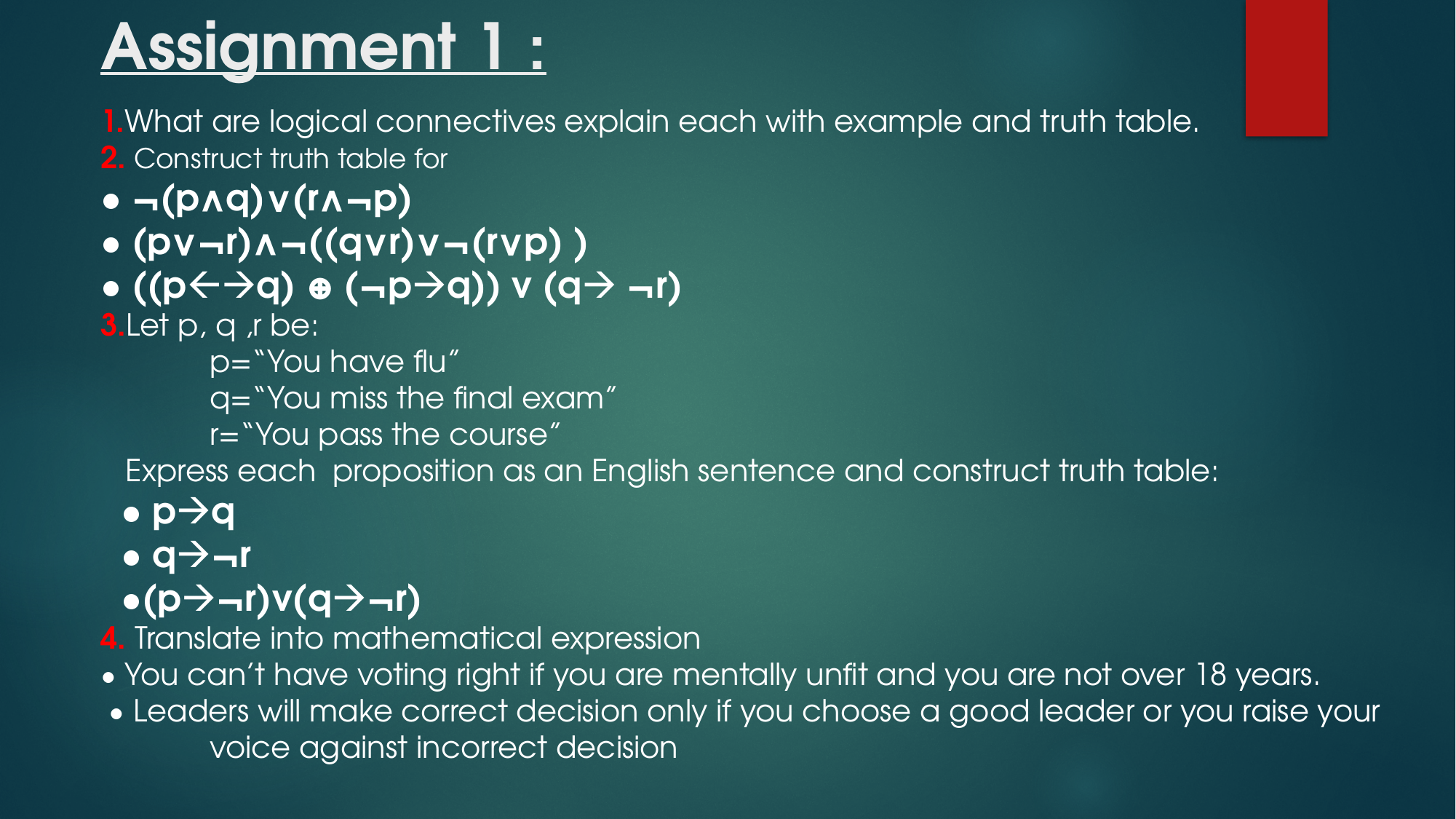

# Assignment 1 :
1.What are logical connectives explain each with example and truth table.
2. Construct truth table for
• ¬(p∧q)∨(r∧¬p)
• (p∨¬r)∧¬((q∨r)∨¬(r∨p) )
• ((p🡨🡪q) ⊕ (¬p🡪q)) v (q🡪 ¬r)
3.Let p, q ,r be:
	p=“You have flu”
	q=“You miss the final exam”
	r=“You pass the course”
   Express each  proposition as an English sentence and construct truth table:
  • p🡪q
  • q🡪¬r
  •(p🡪¬r)v(q🡪¬r)
4. Translate into mathematical expression
• You can’t have voting right if you are mentally unfit and you are not over 18 years.
 • Leaders will make correct decision only if you choose a good leader or you raise your         	voice against incorrect decision